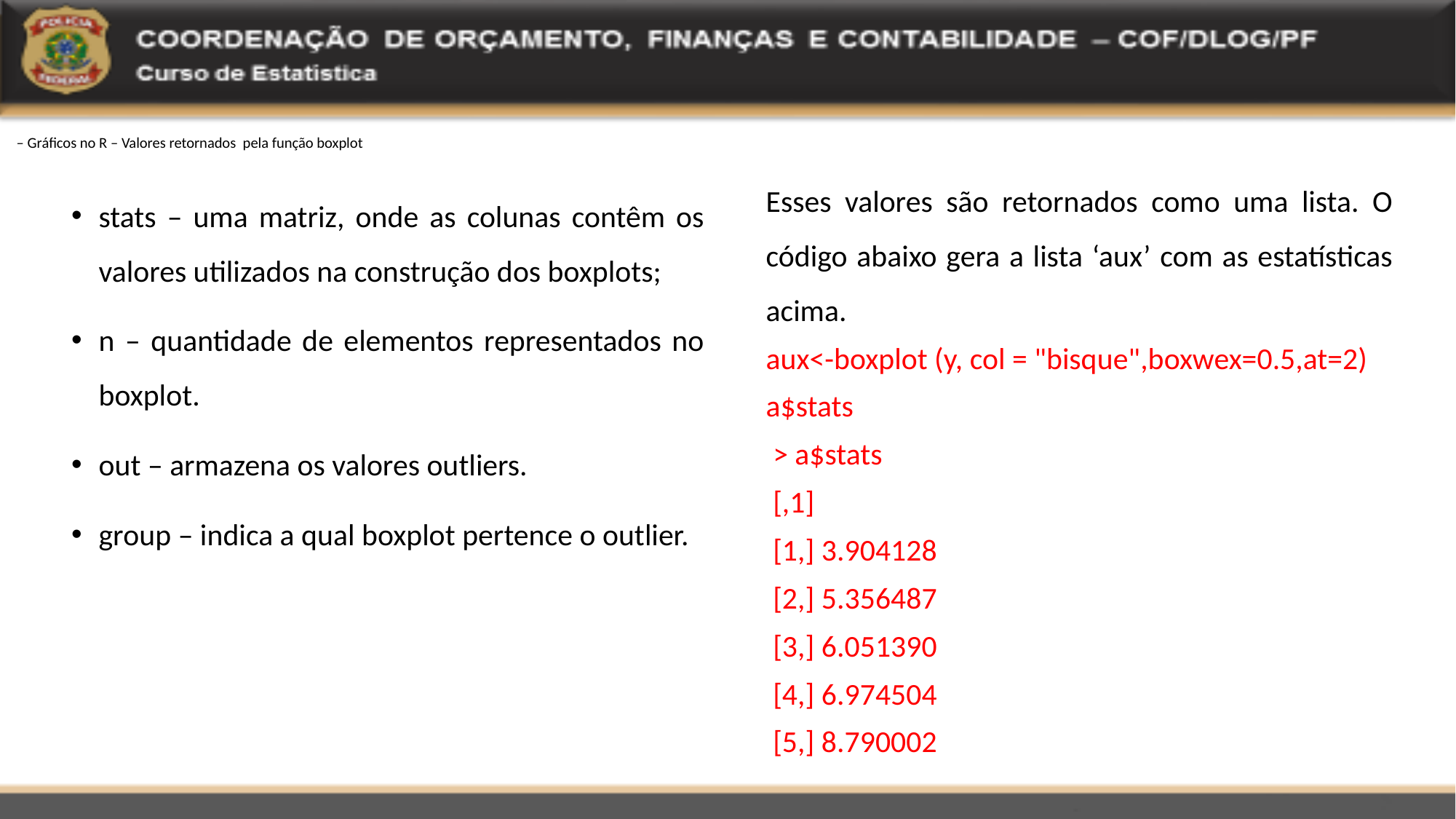

# – Gráficos no R – Valores retornados  pela função boxplot
Esses valores são retornados como uma lista. O código abaixo gera a lista ‘aux’ com as estatísticas acima.
aux<-boxplot (y, col = "bisque",boxwex=0.5,at=2)
a$stats
 > a$stats
 [,1]
 [1,] 3.904128
 [2,] 5.356487
 [3,] 6.051390
 [4,] 6.974504
 [5,] 8.790002

stats – uma matriz, onde as colunas contêm os valores utilizados na construção dos boxplots;
n – quantidade de elementos representados no boxplot.
out – armazena os valores outliers.
group – indica a qual boxplot pertence o outlier.